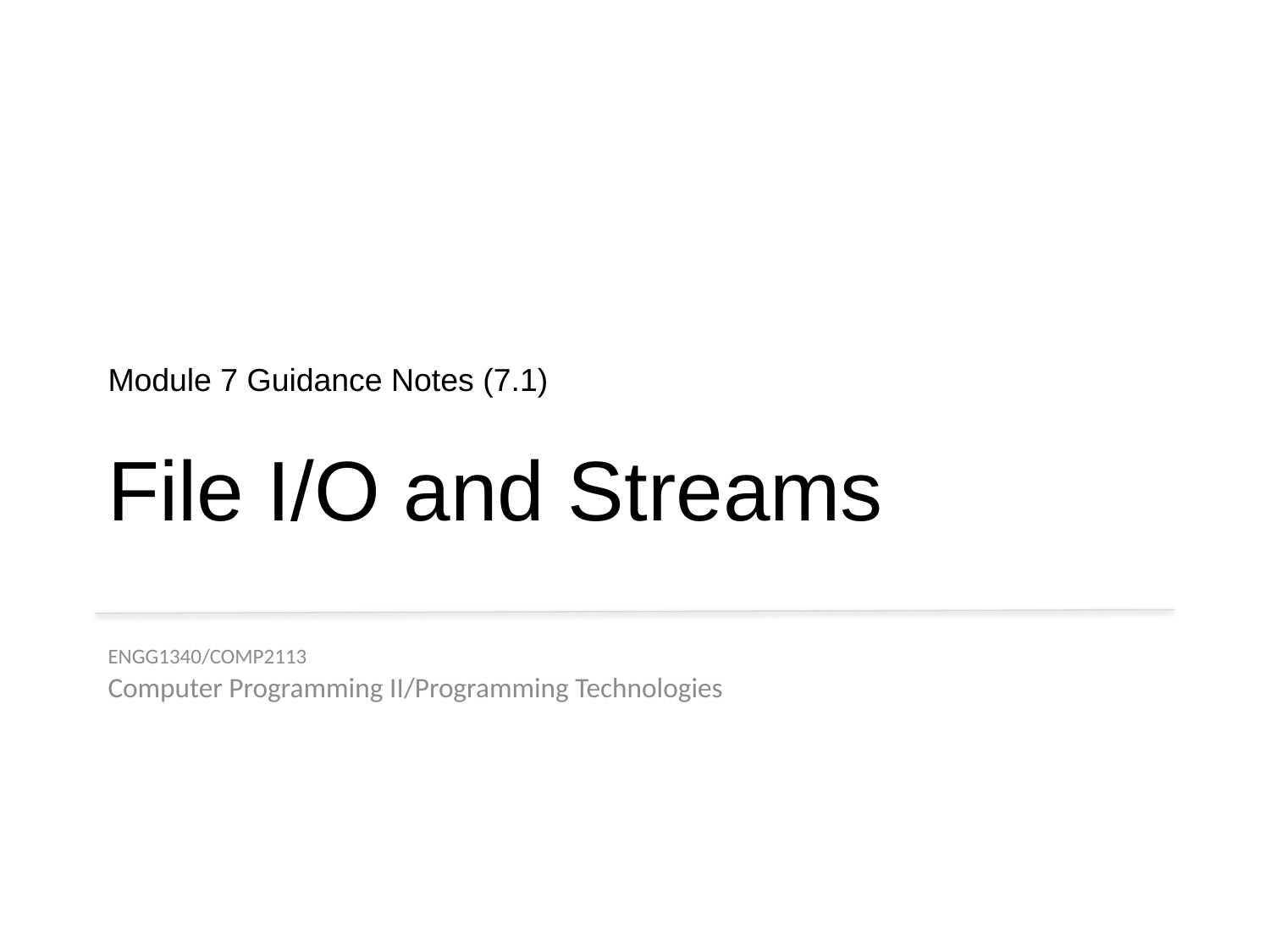

# Module 7 Guidance Notes (7.1) File I/O and Streams
ENGG1340/COMP2113
Computer Programming II/Programming Technologies